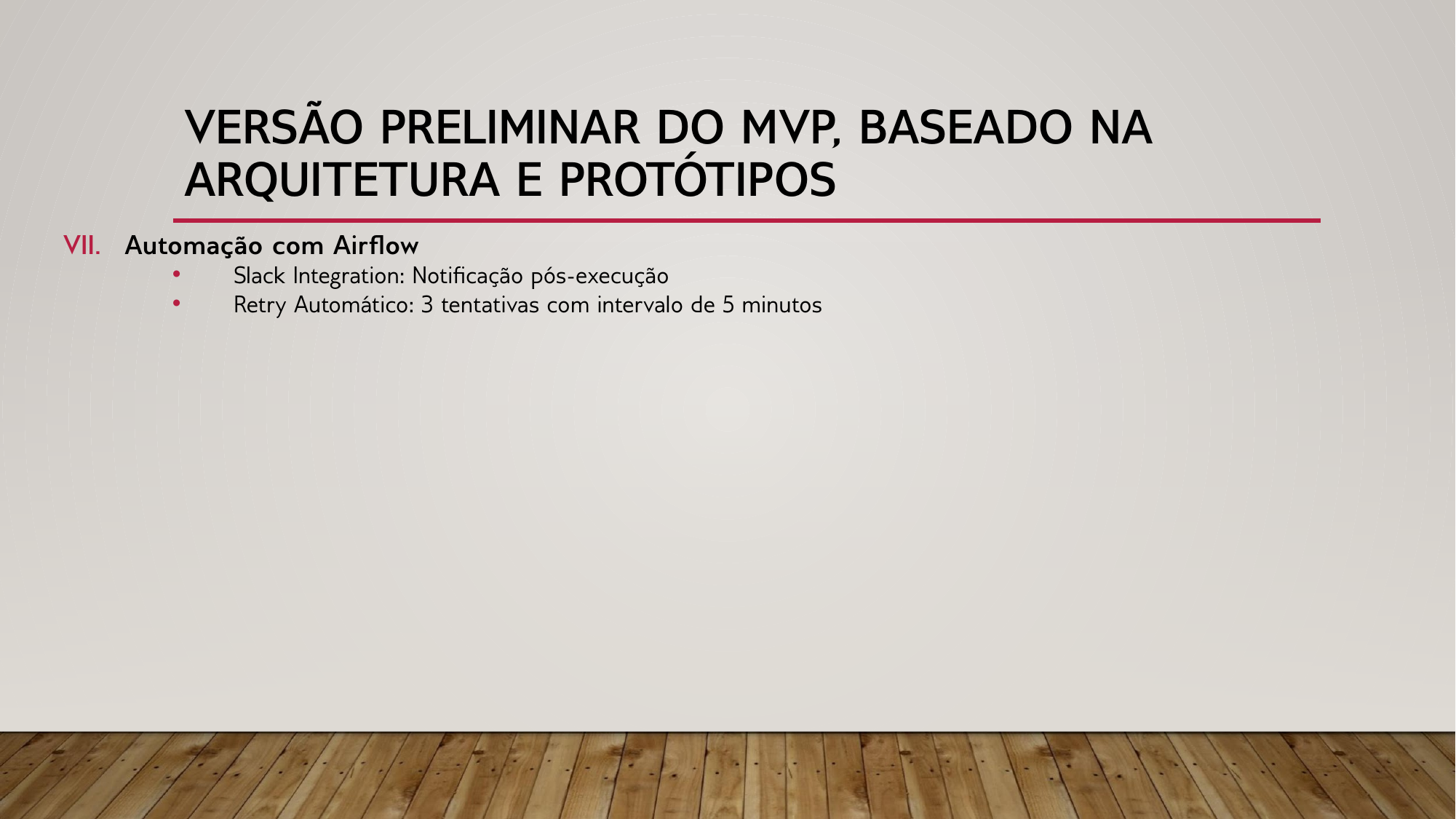

# VERSÃO PRELIMINAR DO MVP, BASEADO NA ARQUITETURA E PROTÓTIPOS
Automação com Airflow
Slack Integration: Notificação pós-execução
Retry Automático: 3 tentativas com intervalo de 5 minutos